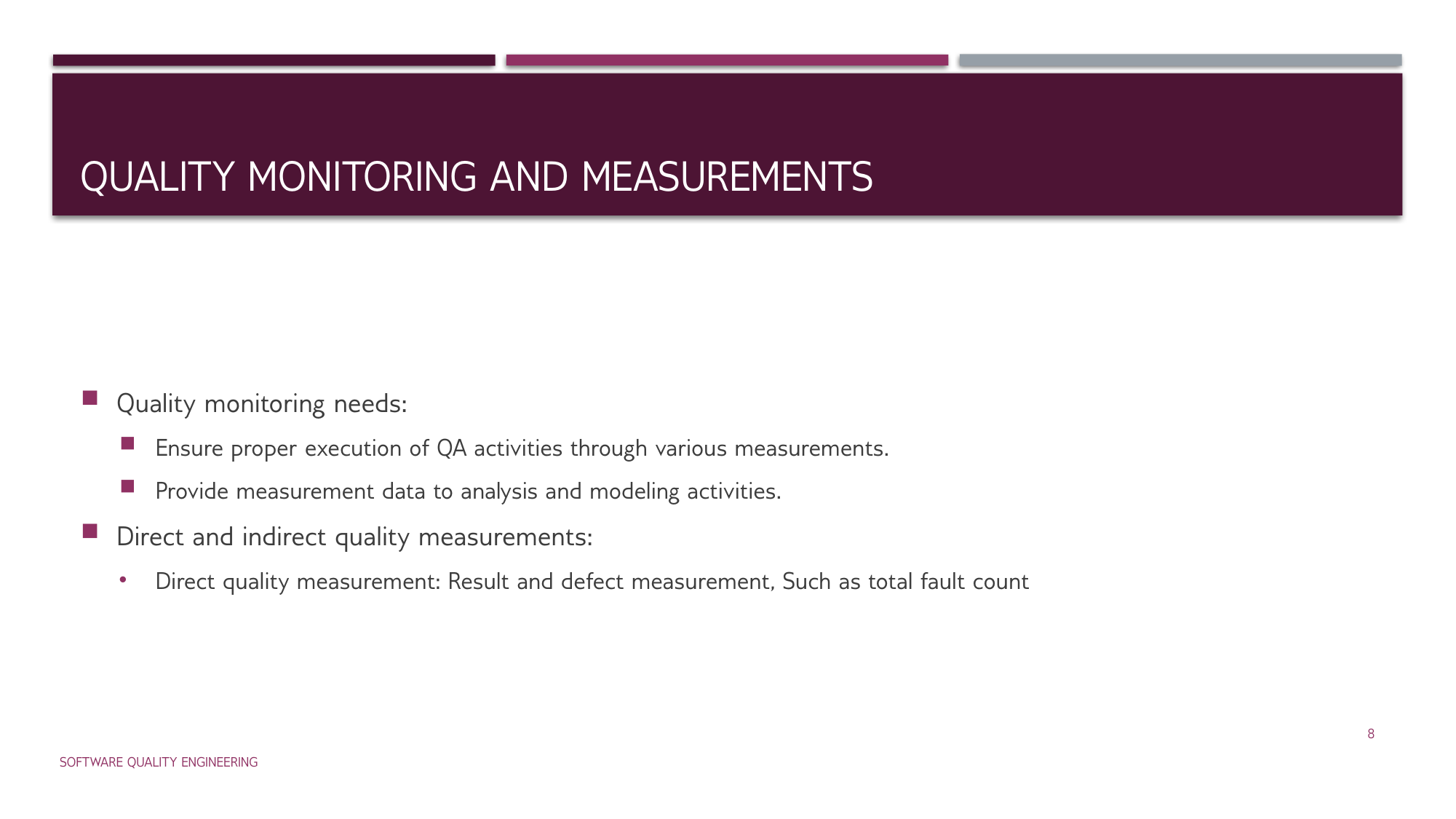

# Quality Monitoring and Measurements
Quality monitoring needs:
Ensure proper execution of QA activities through various measurements.
Provide measurement data to analysis and modeling activities.
Direct and indirect quality measurements:
Direct quality measurement: Result and defect measurement, Such as total fault count
8
Software Quality Engineering